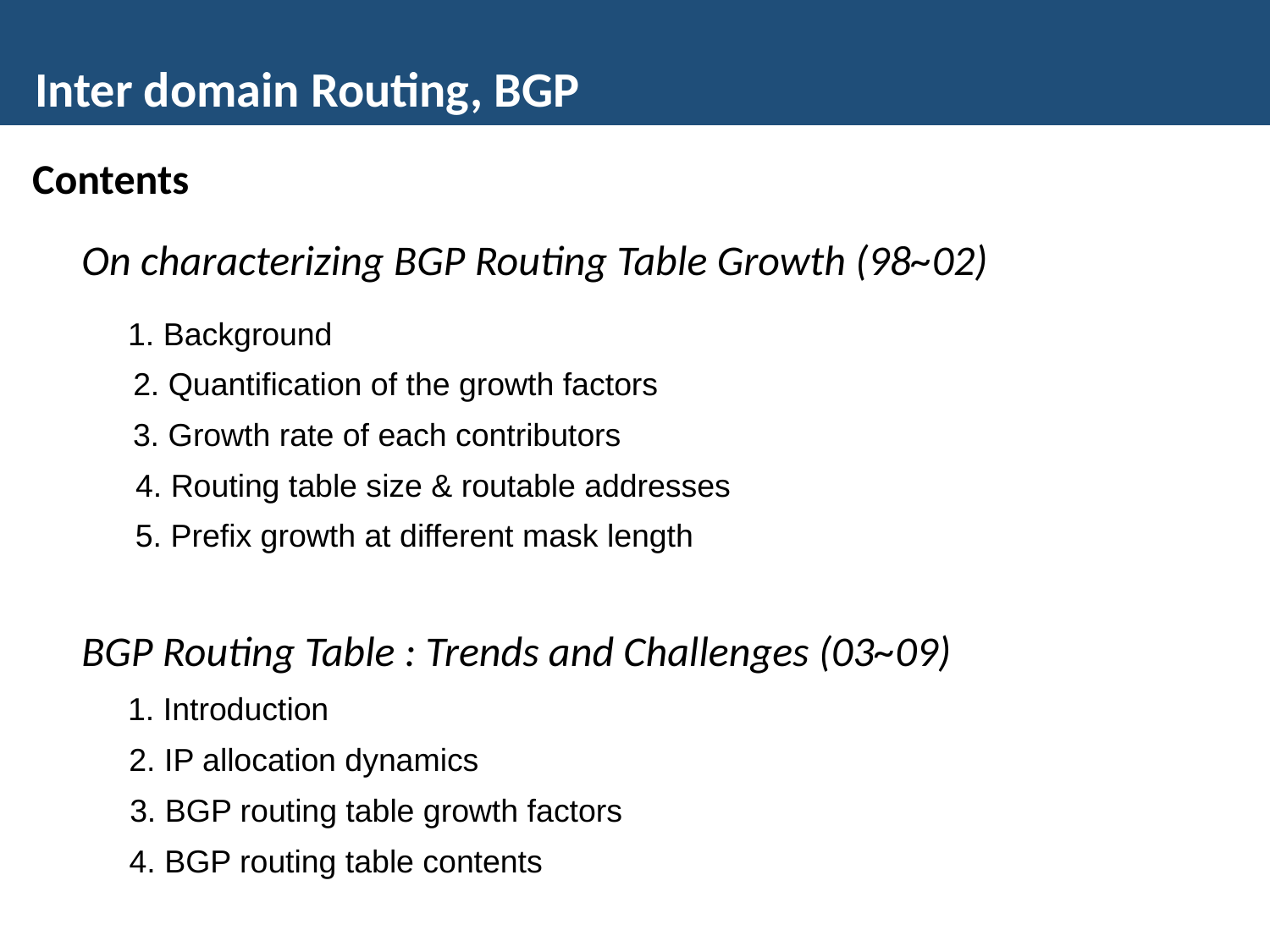

Inter domain Routing, BGP
Contents
On characterizing BGP Routing Table Growth (98~02)
1. Background
2. Quantification of the growth factors
3. Growth rate of each contributors
4. Routing table size & routable addresses
5. Prefix growth at different mask length
BGP Routing Table : Trends and Challenges (03~09)
1. Introduction
2. IP allocation dynamics
3. BGP routing table growth factors
4. BGP routing table contents